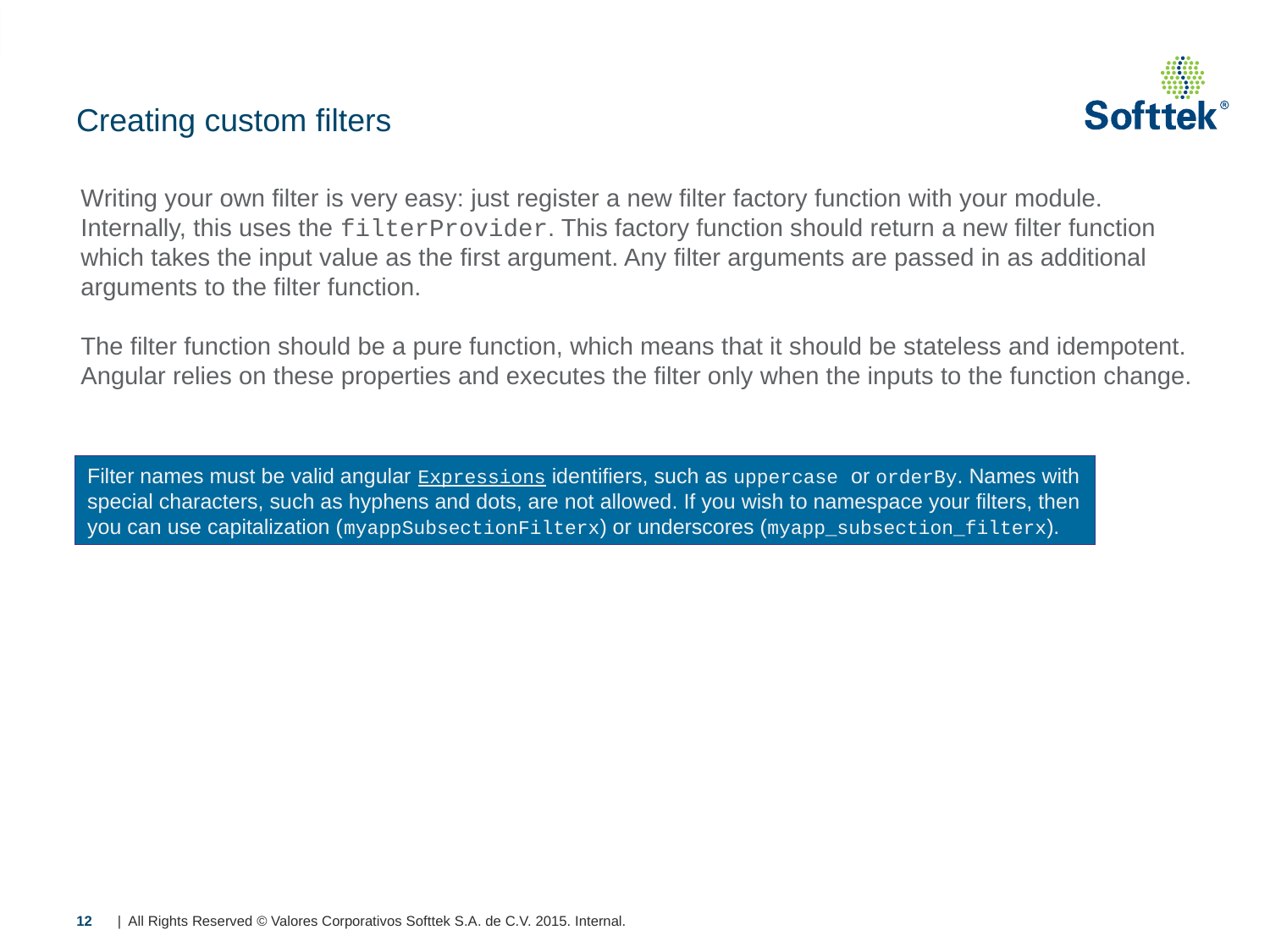

# Creating custom filters
Writing your own filter is very easy: just register a new filter factory function with your module. Internally, this uses the filterProvider. This factory function should return a new filter function which takes the input value as the first argument. Any filter arguments are passed in as additional arguments to the filter function.

The filter function should be a pure function, which means that it should be stateless and idempotent. Angular relies on these properties and executes the filter only when the inputs to the function change.

Filter names must be valid angular Expressions identifiers, such as uppercase or orderBy. Names with special characters, such as hyphens and dots, are not allowed. If you wish to namespace your filters, then you can use capitalization (myappSubsectionFilterx) or underscores (myapp_subsection_filterx).
12